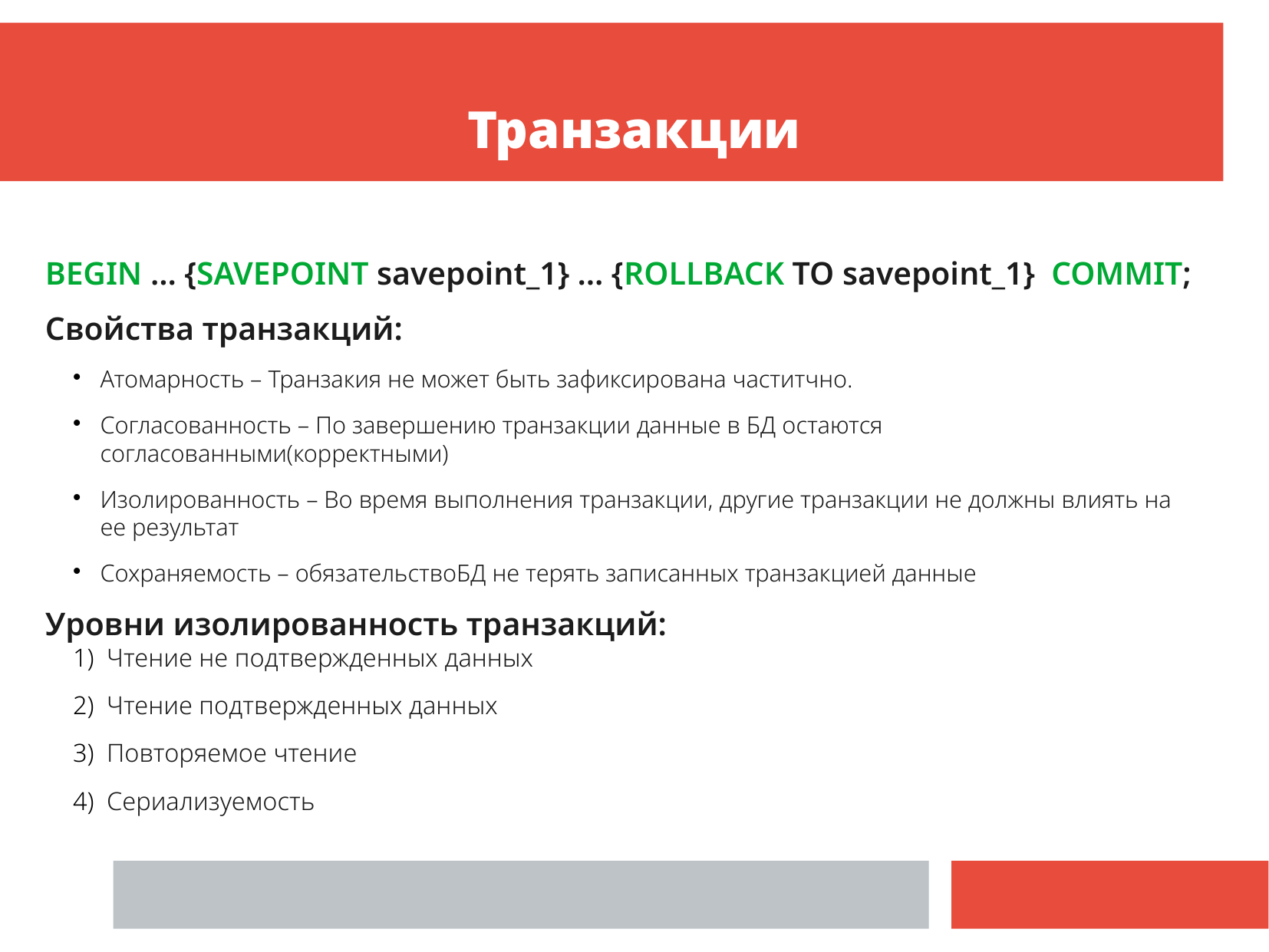

Транзакции
BEGIN … {SAVEPOINT savepoint_1} … {ROLLBACK TO savepoint_1}  COMMIT;
Свойства транзакций:
Атомарность – Транзакия не может быть зафиксирована частитчно.
Согласованность – По завершению транзакции данные в БД остаются согласованными(корректными)
Изолированность – Во время выполнения транзакции, другие транзакции не должны влиять на ее результат
Сохраняемость – обязательствоБД не терять записанных транзакцией данные
Уровни изолированность транзакций:
 Чтение не подтвержденных данных
 Чтение подтвержденных данных
 Повторяемое чтение
 Сериализуемость